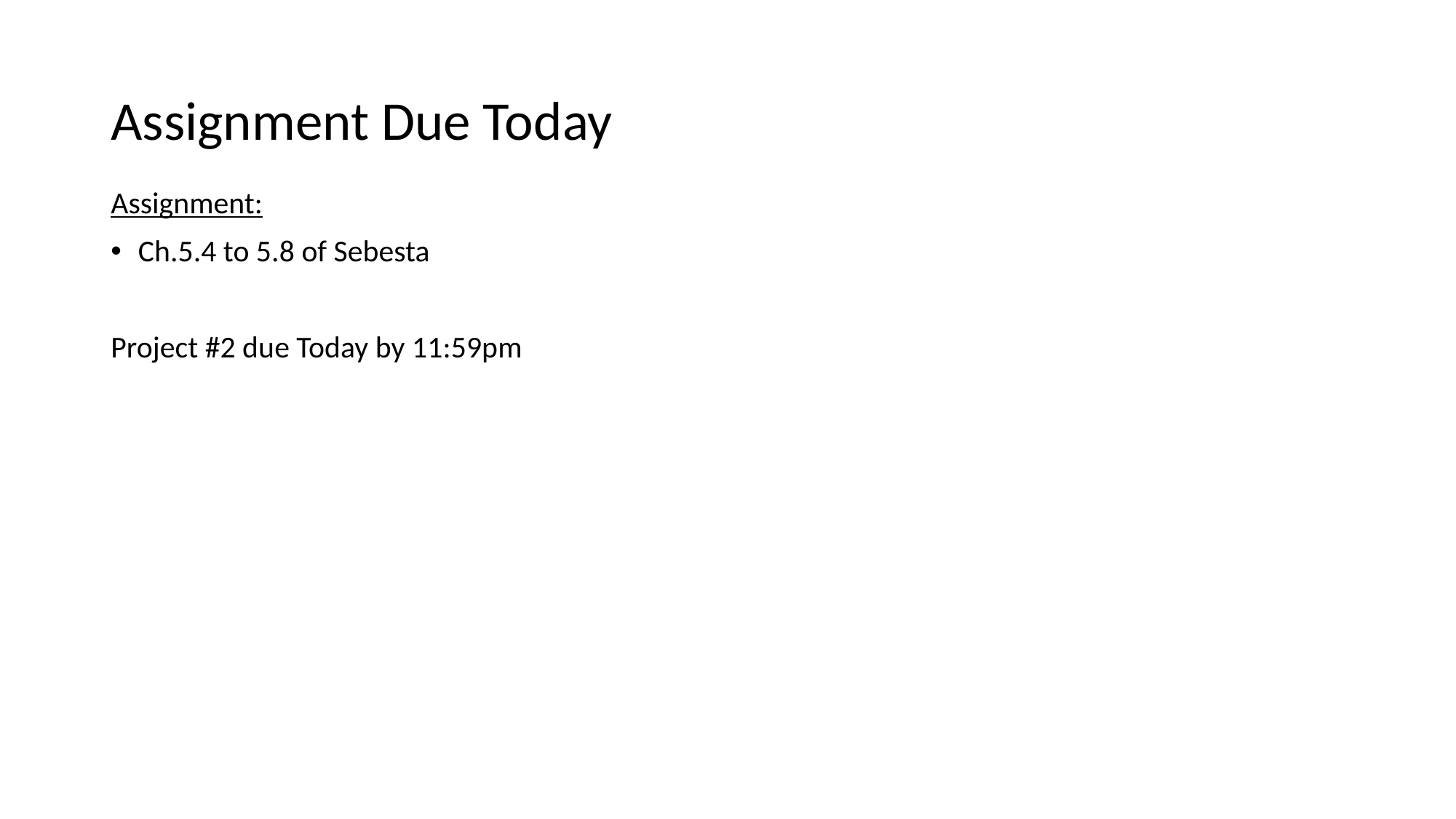

# Assignment Due Today
Assignment:
Ch.5.4 to 5.8 of Sebesta

Project #2 due Today by 11:59pm